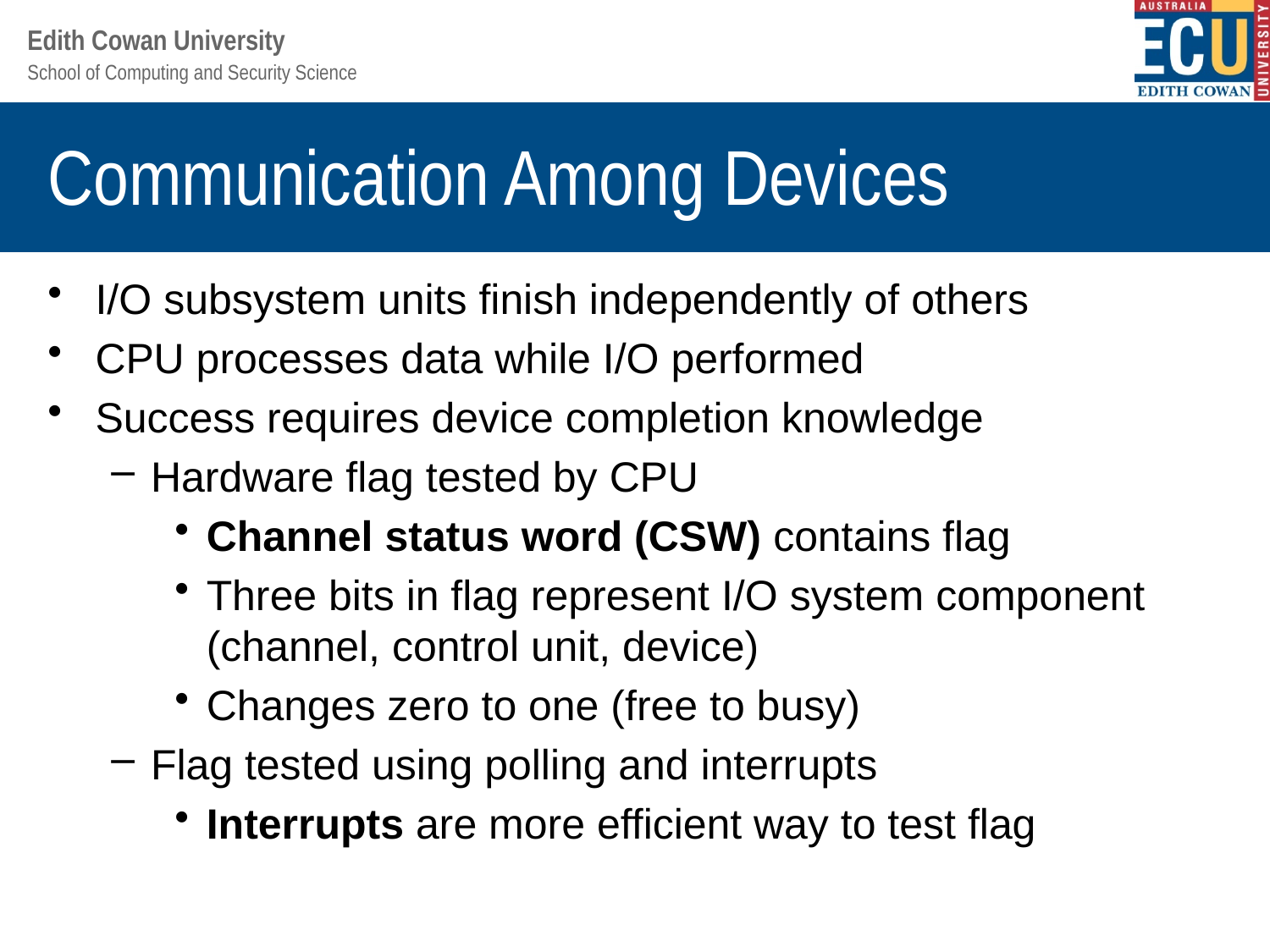

# Communication Among Devices
I/O subsystem units finish independently of others
CPU processes data while I/O performed
Success requires device completion knowledge
Hardware flag tested by CPU
Channel status word (CSW) contains flag
Three bits in flag represent I/O system component (channel, control unit, device)
Changes zero to one (free to busy)
Flag tested using polling and interrupts
Interrupts are more efficient way to test flag